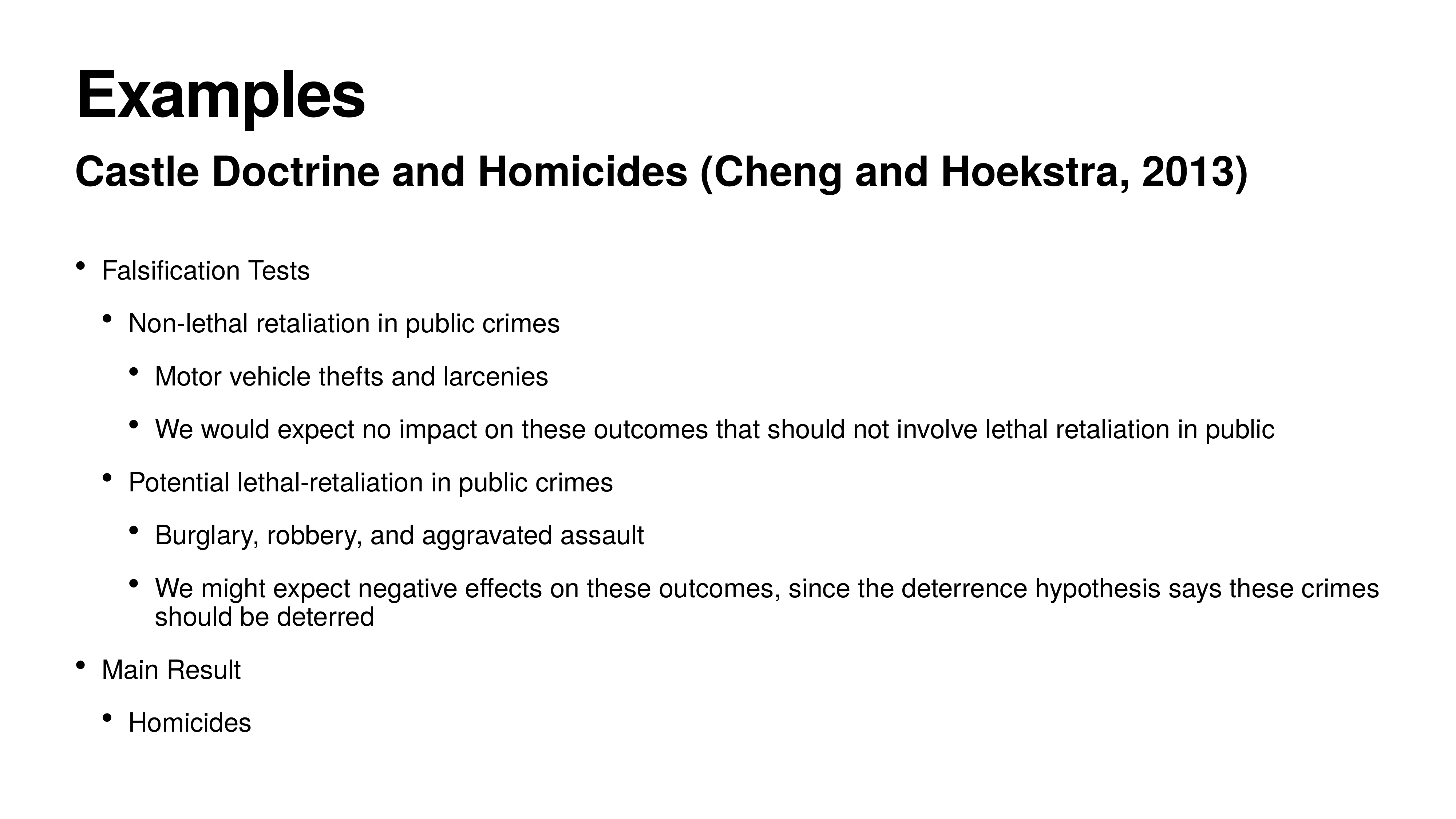

# Examples
Castle Doctrine and Homicides (Cheng and Hoekstra, 2013)
Falsification Tests
Non-lethal retaliation in public crimes
Motor vehicle thefts and larcenies
We would expect no impact on these outcomes that should not involve lethal retaliation in public
Potential lethal-retaliation in public crimes
Burglary, robbery, and aggravated assault
We might expect negative effects on these outcomes, since the deterrence hypothesis says these crimes should be deterred
Main Result
Homicides